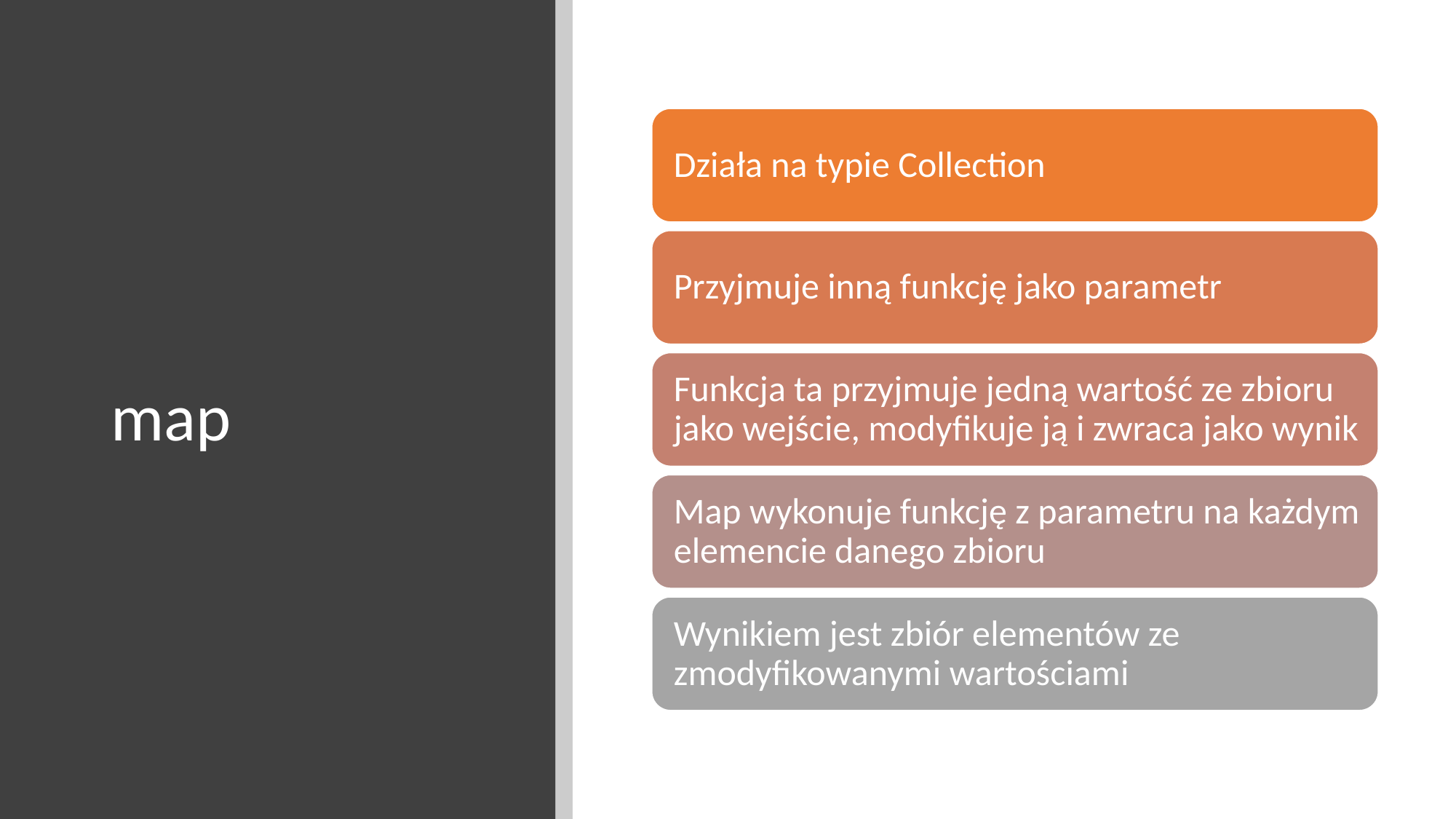

Działa na typie Collection
Przyjmuje inną funkcję jako parametr
Funkcja ta przyjmuje jedną wartość ze zbioru jako wejście, modyfikuje ją i zwraca jako wynik
Map wykonuje funkcję z parametru na każdym elemencie danego zbioru
Wynikiem jest zbiór elementów ze zmodyfikowanymi wartościami
# map